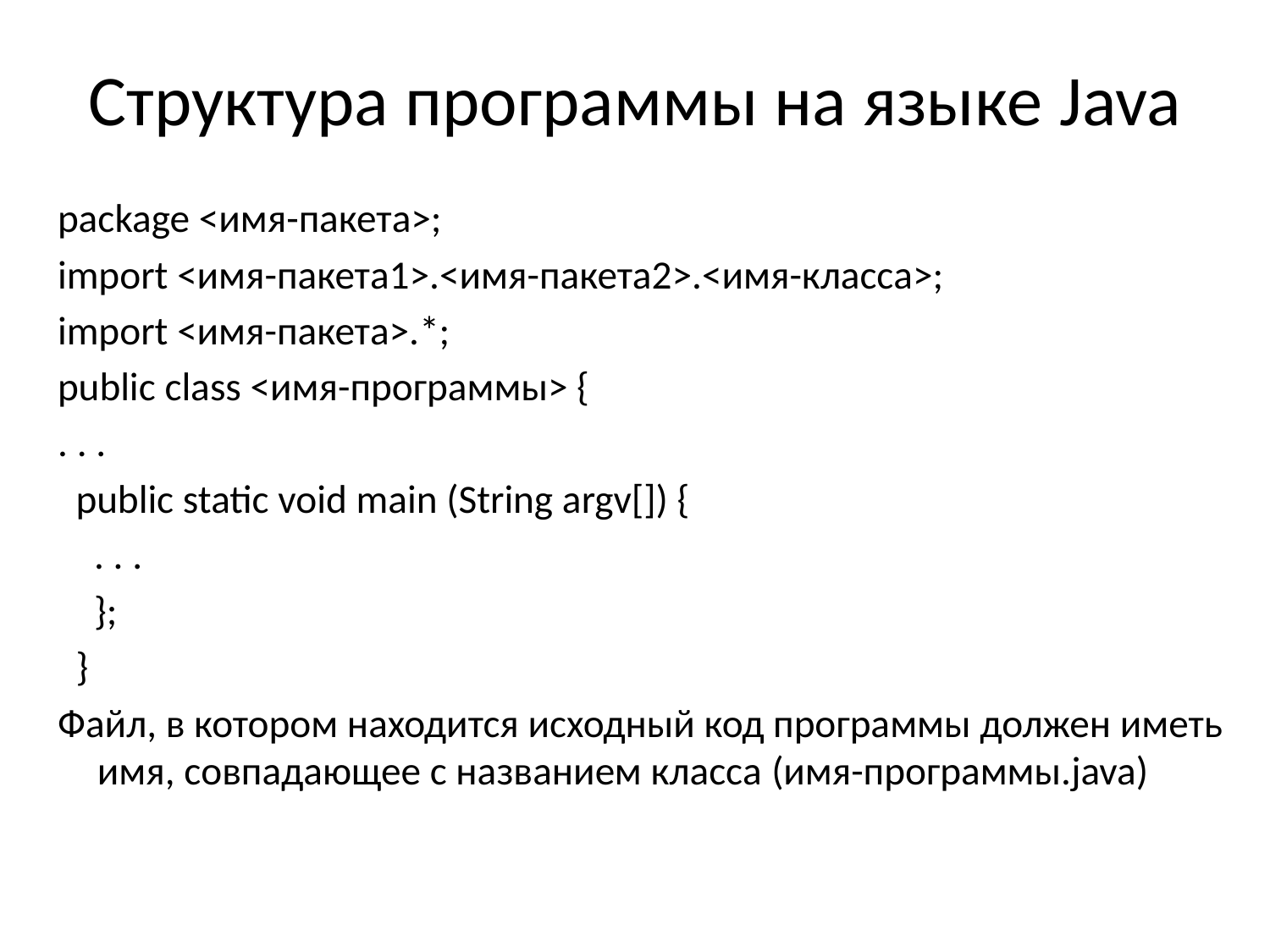

# Структура программы на языке Java
package <имя-пакета>;
import <имя-пакета1>.<имя-пакета2>.<имя-класса>;
import <имя-пакета>.*;
public class <имя-программы> {
. . .
  public static void main (String argv[]) {
    . . .
    };
  }
Файл, в котором находится исходный код программы должен иметь имя, совпадающее с названием класса (имя-программы.java)